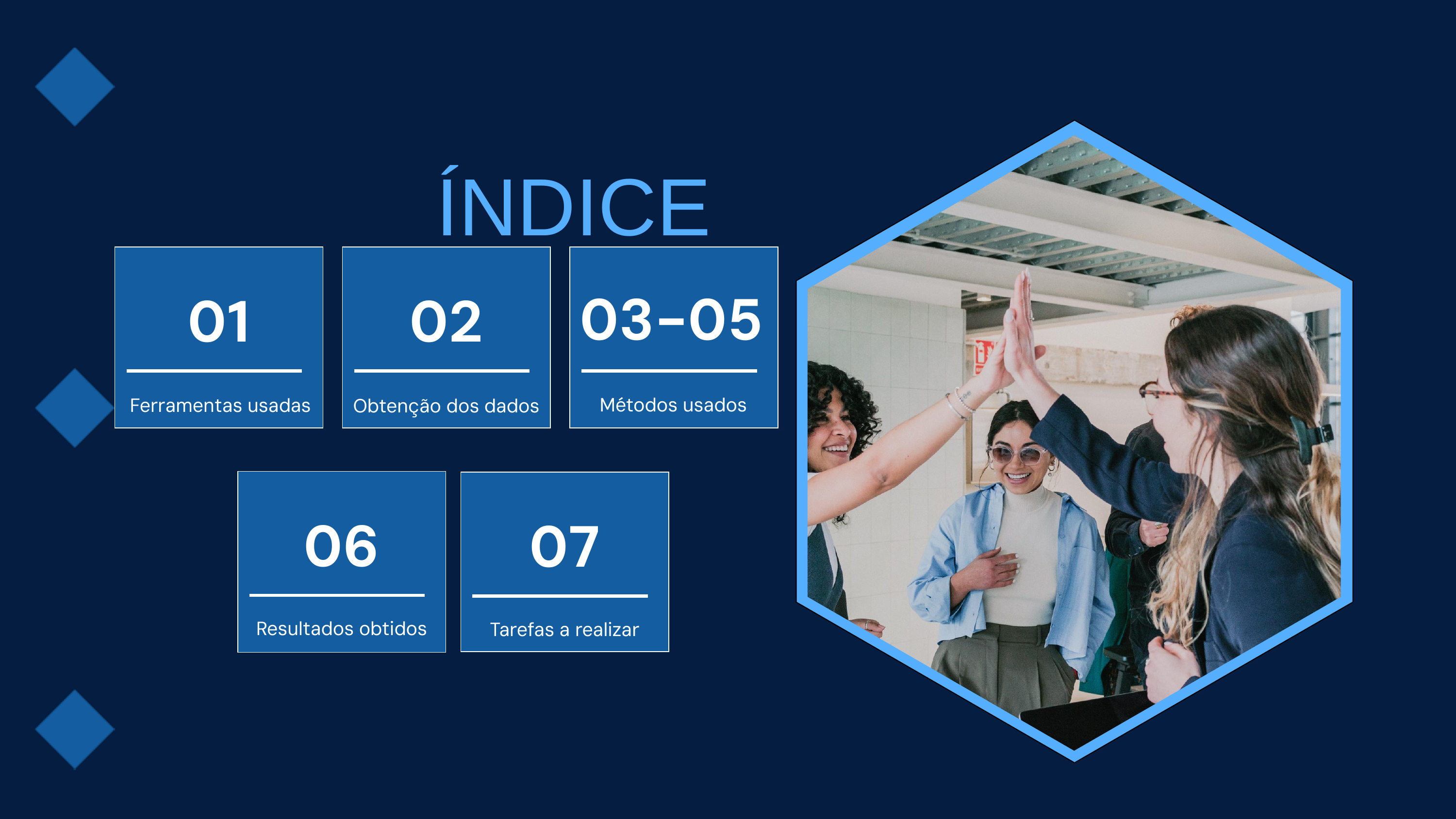

ÍNDICE

03-05
02
01
Métodos usados
Ferramentas usadas
Obtenção dos dados

06
07
Resultados obtidos
Tarefas a realizar